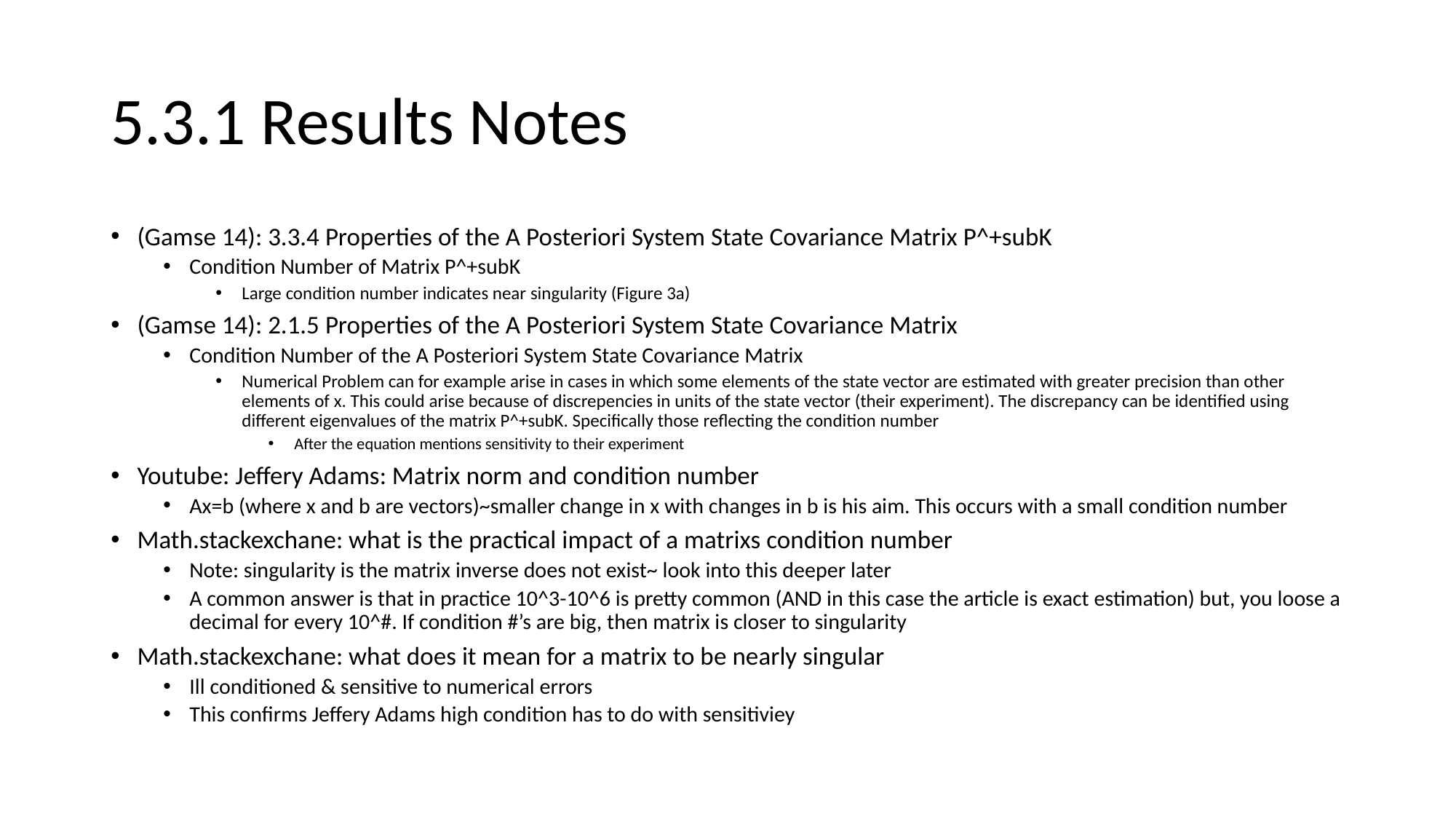

# 5.3.1 Results Notes
(Gamse 14): 3.3.4 Properties of the A Posteriori System State Covariance Matrix P^+subK
Condition Number of Matrix P^+subK
Large condition number indicates near singularity (Figure 3a)
(Gamse 14): 2.1.5 Properties of the A Posteriori System State Covariance Matrix
Condition Number of the A Posteriori System State Covariance Matrix
Numerical Problem can for example arise in cases in which some elements of the state vector are estimated with greater precision than other elements of x. This could arise because of discrepencies in units of the state vector (their experiment). The discrepancy can be identified using different eigenvalues of the matrix P^+subK. Specifically those reflecting the condition number
After the equation mentions sensitivity to their experiment
Youtube: Jeffery Adams: Matrix norm and condition number
Ax=b (where x and b are vectors)~smaller change in x with changes in b is his aim. This occurs with a small condition number
Math.stackexchane: what is the practical impact of a matrixs condition number
Note: singularity is the matrix inverse does not exist~ look into this deeper later
A common answer is that in practice 10^3-10^6 is pretty common (AND in this case the article is exact estimation) but, you loose a decimal for every 10^#. If condition #’s are big, then matrix is closer to singularity
Math.stackexchane: what does it mean for a matrix to be nearly singular
Ill conditioned & sensitive to numerical errors
This confirms Jeffery Adams high condition has to do with sensitiviey